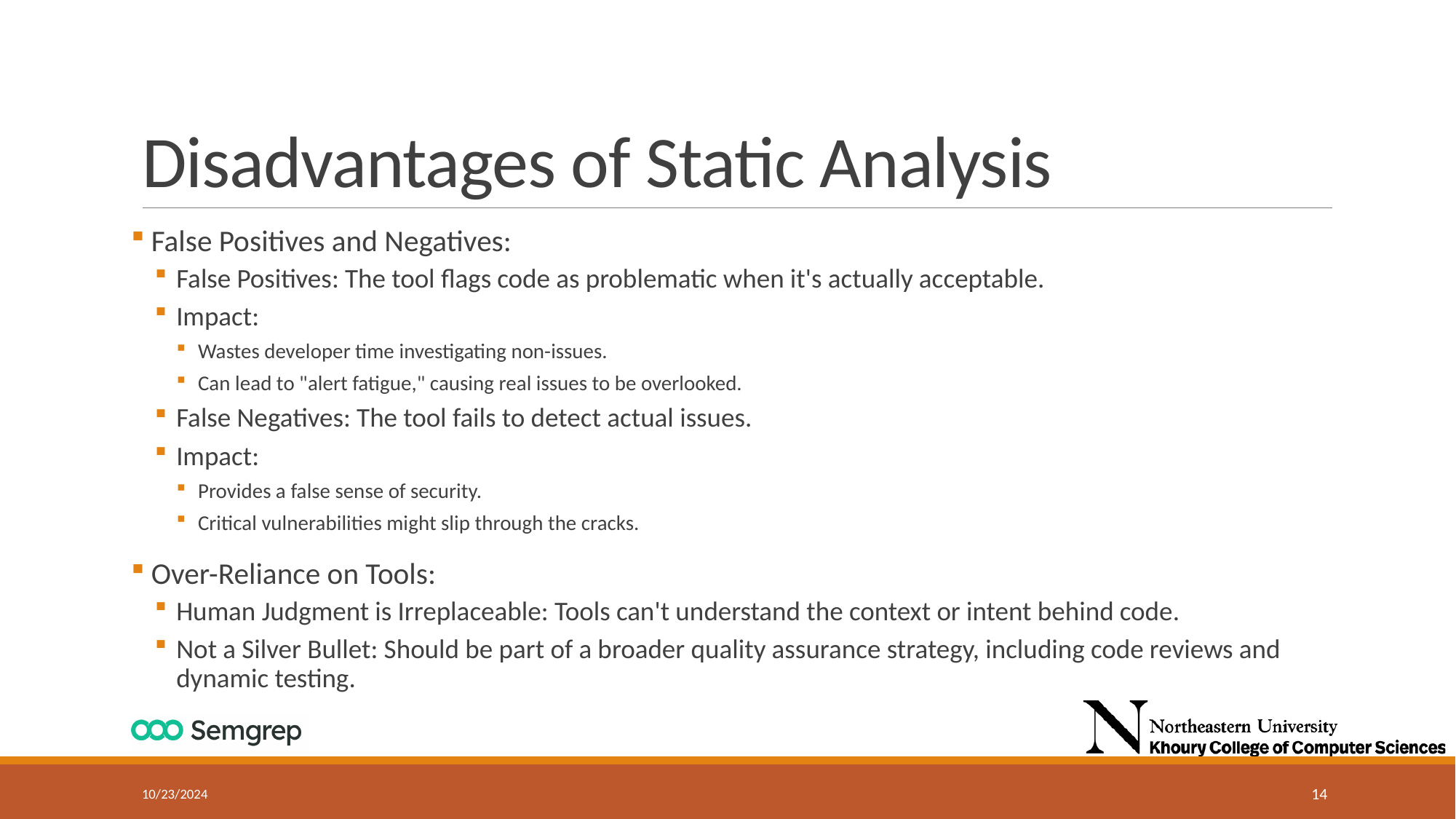

# Disadvantages of Static Analysis
 False Positives and Negatives:
False Positives: The tool flags code as problematic when it's actually acceptable.
Impact:
Wastes developer time investigating non-issues.
Can lead to "alert fatigue," causing real issues to be overlooked.
False Negatives: The tool fails to detect actual issues.
Impact:
Provides a false sense of security.
Critical vulnerabilities might slip through the cracks.
 Over-Reliance on Tools:
Human Judgment is Irreplaceable: Tools can't understand the context or intent behind code.
Not a Silver Bullet: Should be part of a broader quality assurance strategy, including code reviews and dynamic testing.
10/23/2024
14